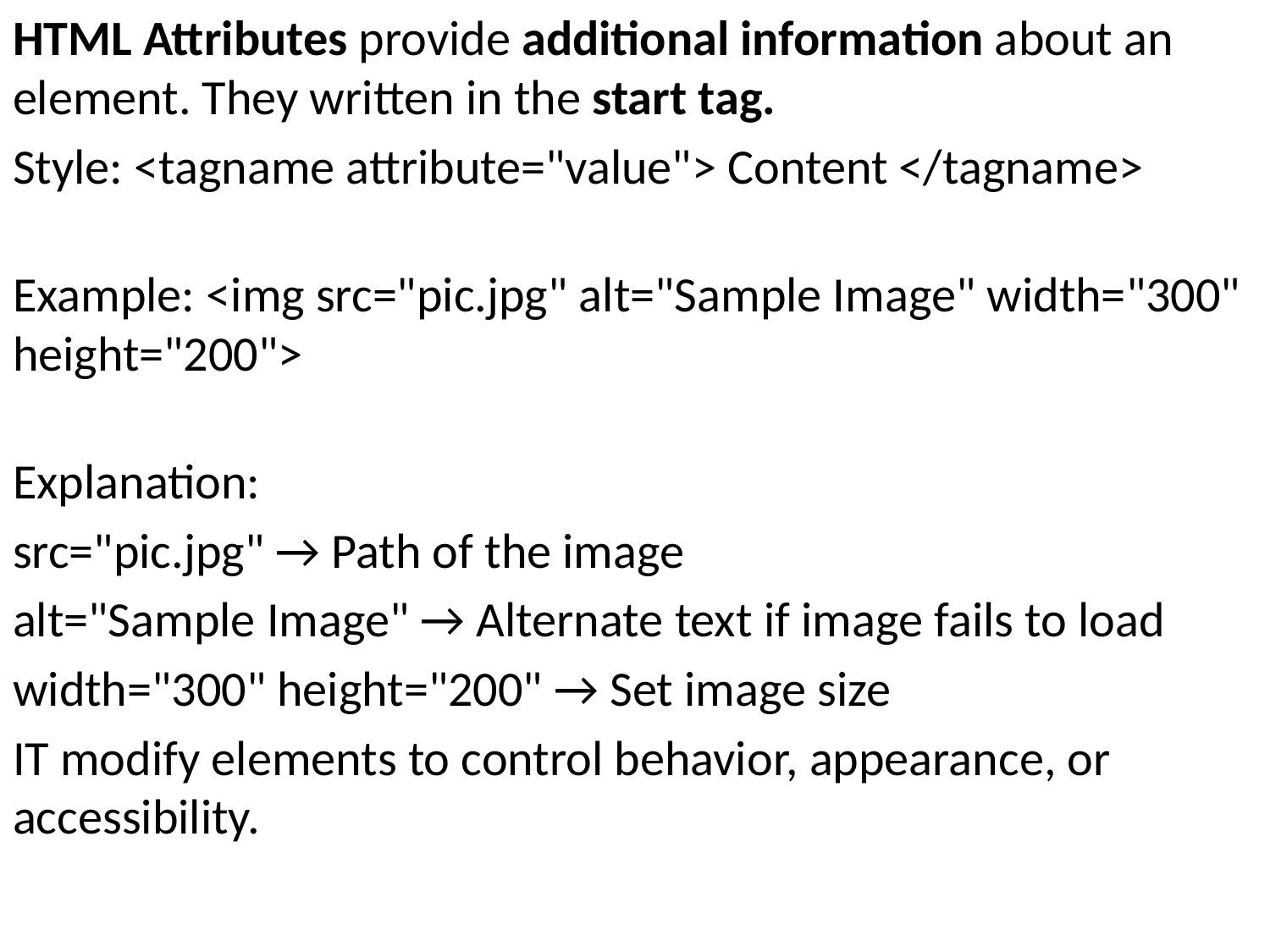

HTML Attributes provide additional information about an element. They written in the start tag.
Style: <tagname attribute="value"> Content </tagname>
Example: <img src="pic.jpg" alt="Sample Image" width="300" height="200">
Explanation:
src="pic.jpg" → Path of the image
alt="Sample Image" → Alternate text if image fails to load
width="300" height="200" → Set image size
IT modify elements to control behavior, appearance, or accessibility.